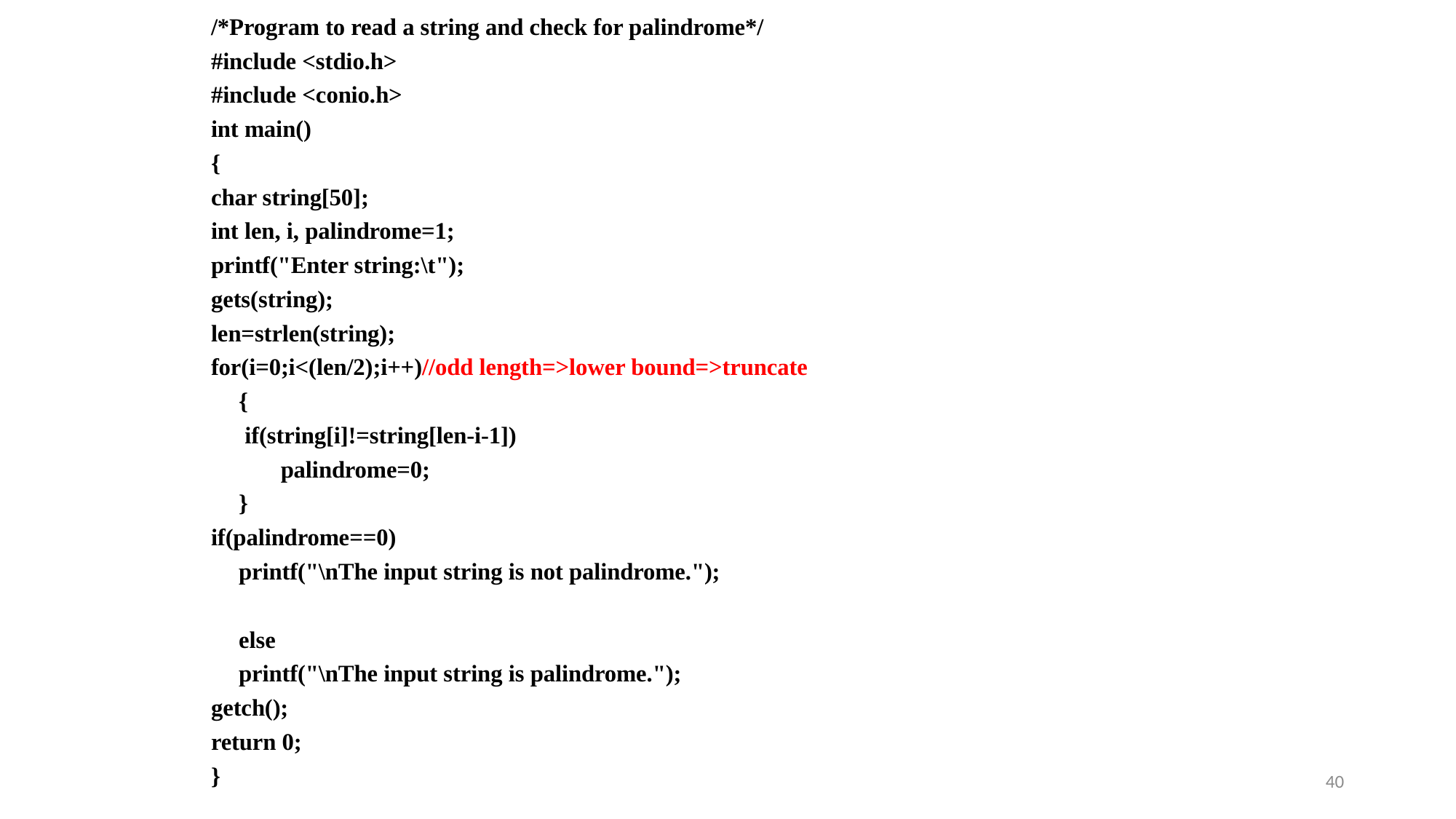

/*Program to read a string and check for palindrome*/
#include <stdio.h>
#include <conio.h>
int main()
{
char string[50];
int len, i, palindrome=1;
printf("Enter string:\t");
gets(string);
len=strlen(string);
for(i=0;i<(len/2);i++)		//odd length=>lower bound=>truncate
	{
	 if(string[i]!=string[len-i-1])
	       palindrome=0;
	}
if(palindrome==0)
		printf("\nThe input string is not palindrome.");

	else
		printf("\nThe input string is palindrome.");
getch();
return 0;
}
40